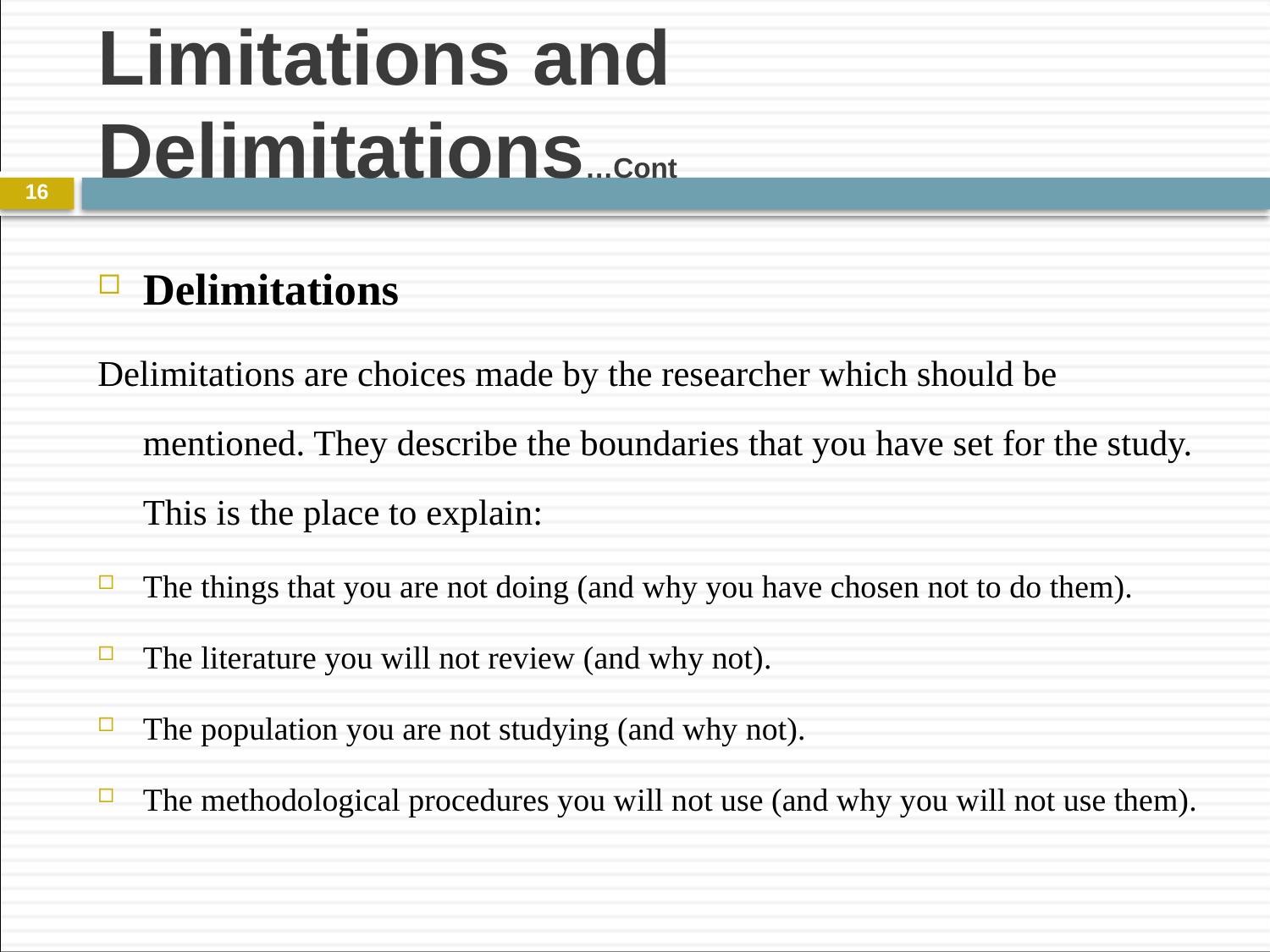

# Limitations and Delimitations…Cont
16
Delimitations
Delimitations are choices made by the researcher which should be mentioned. They describe the boundaries that you have set for the study. This is the place to explain:
The things that you are not doing (and why you have chosen not to do them).
The literature you will not review (and why not).
The population you are not studying (and why not).
The methodological procedures you will not use (and why you will not use them).